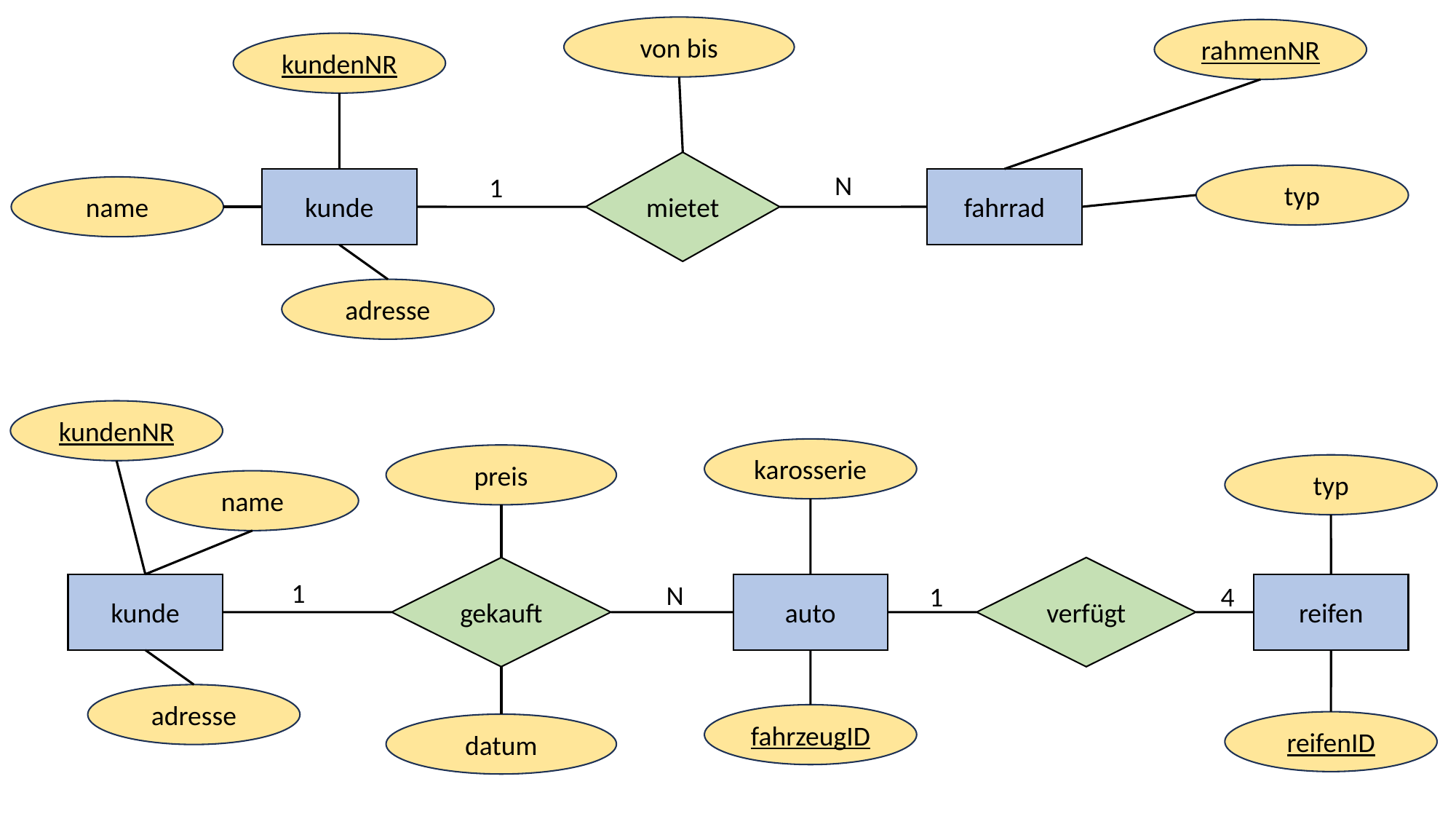

von bis
rahmenNR
kundenNR
mietet
N
1
typ
kunde
fahrrad
name
adresse
kundenNR
karosserie
preis
typ
name
gekauft
verfügt
1
N
kunde
auto
1
4
reifen
adresse
fahrzeugID
reifenID
datum